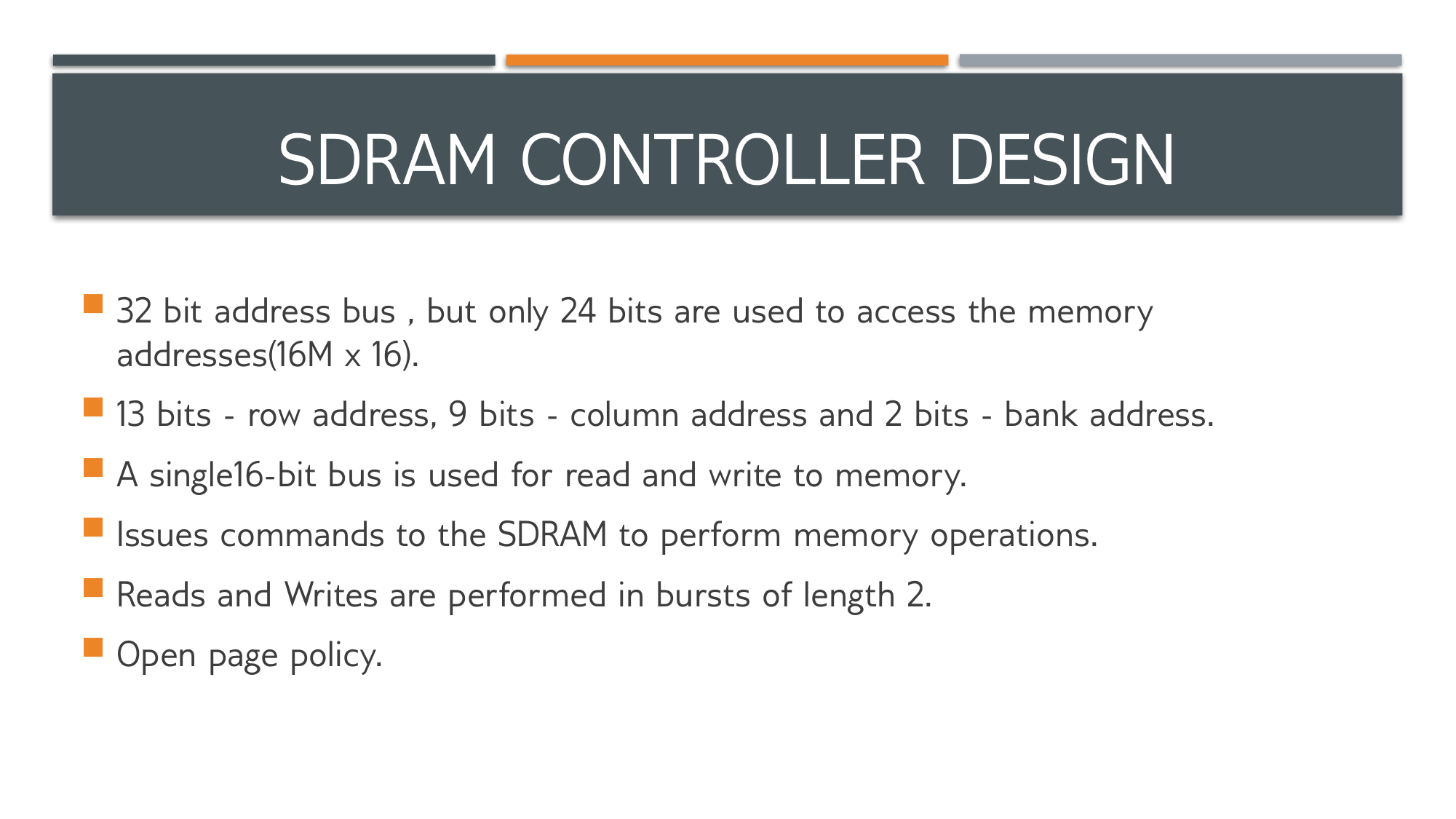

# Sdram controller design
32 bit address bus , but only 24 bits are used to access the memory addresses(16M x 16).
13 bits - row address, 9 bits - column address and 2 bits - bank address.
A single16-bit bus is used for read and write to memory.
Issues commands to the SDRAM to perform memory operations.
Reads and Writes are performed in bursts of length 2.
Open page policy.